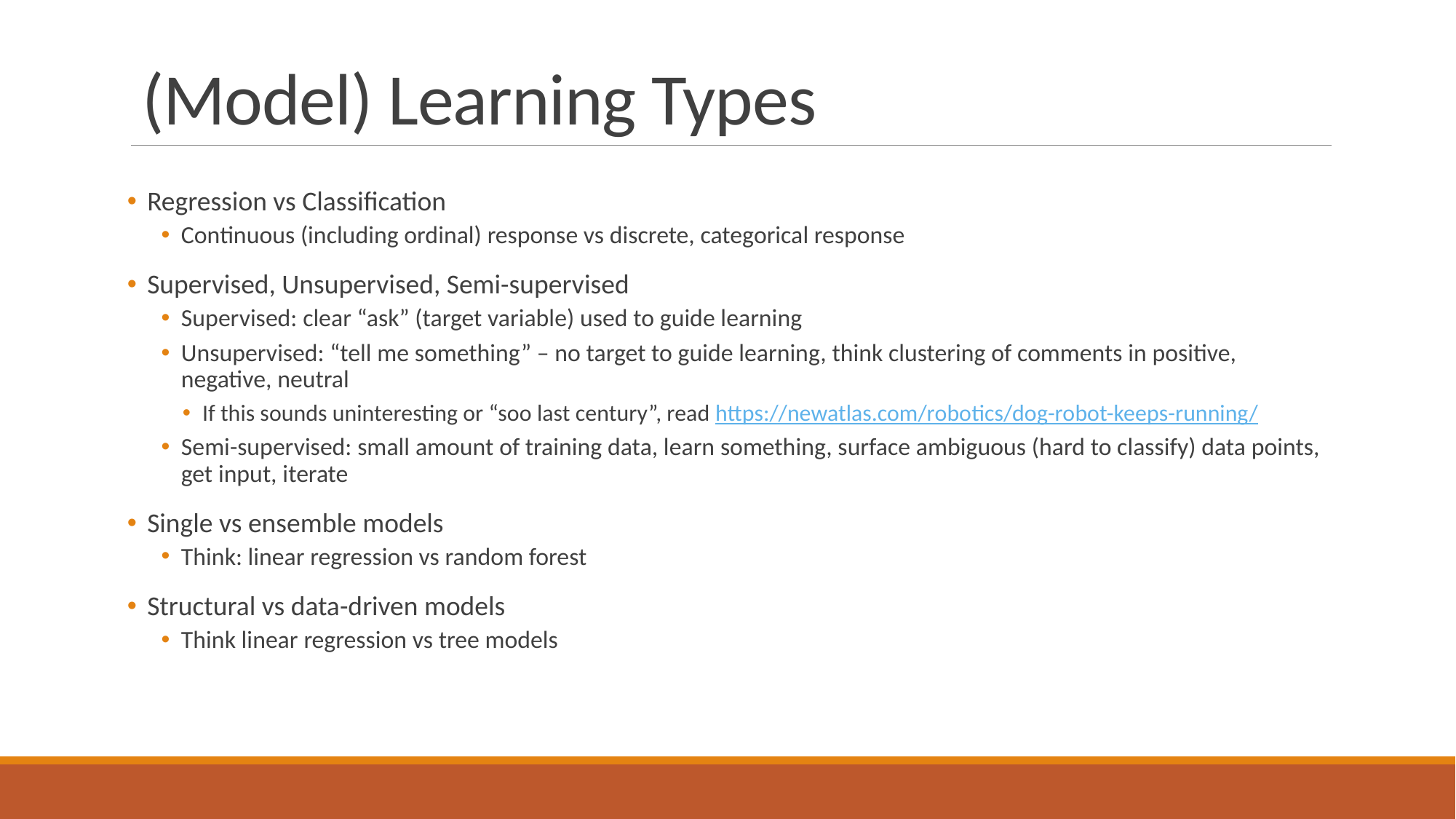

# (Model) Learning Types
Regression vs Classification
Continuous (including ordinal) response vs discrete, categorical response
Supervised, Unsupervised, Semi-supervised
Supervised: clear “ask” (target variable) used to guide learning
Unsupervised: “tell me something” – no target to guide learning, think clustering of comments in positive, negative, neutral
If this sounds uninteresting or “soo last century”, read https://newatlas.com/robotics/dog-robot-keeps-running/
Semi-supervised: small amount of training data, learn something, surface ambiguous (hard to classify) data points, get input, iterate
Single vs ensemble models
Think: linear regression vs random forest
Structural vs data-driven models
Think linear regression vs tree models